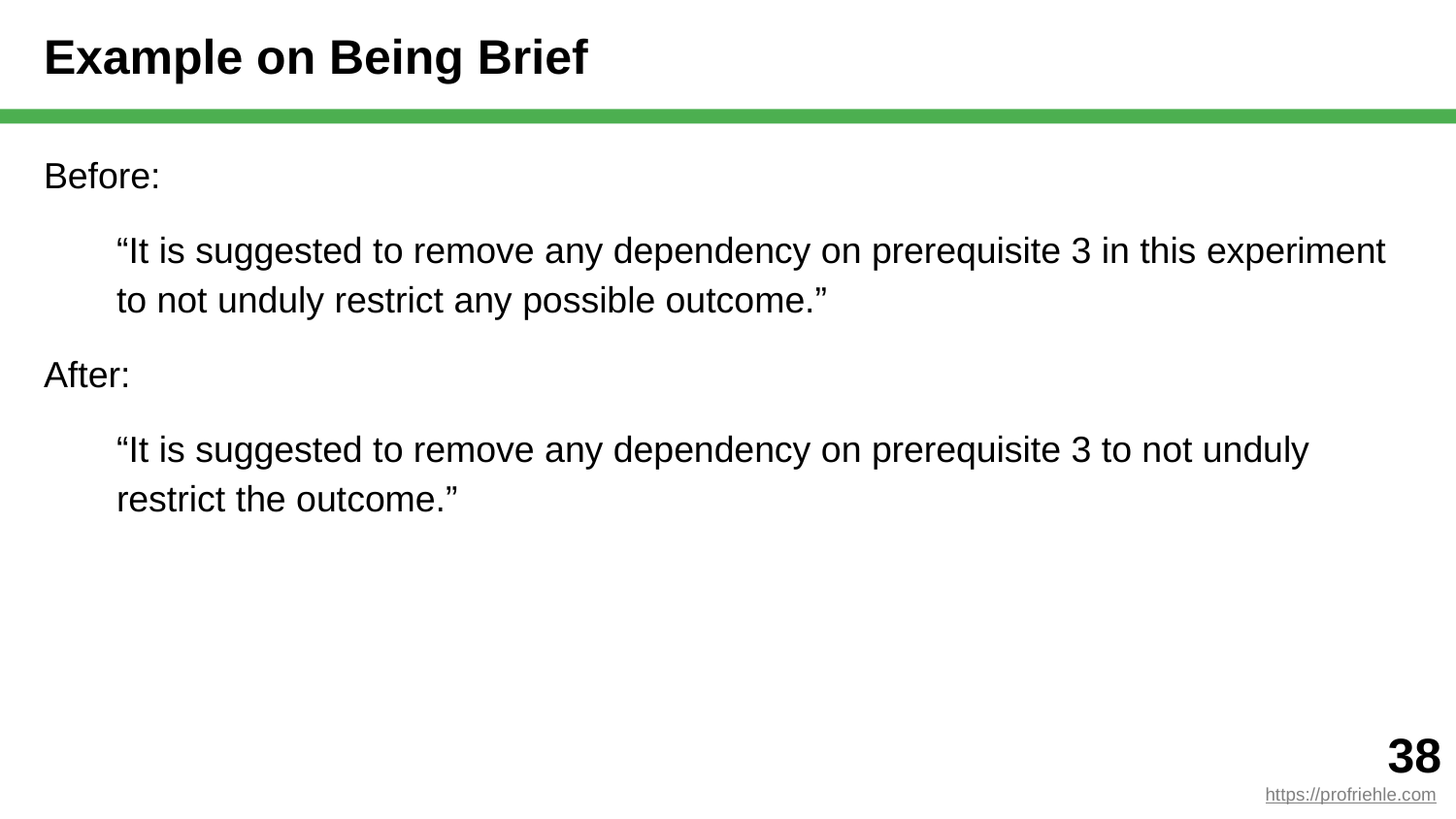

# Example on Being Brief
Before:
“It is suggested to remove any dependency on prerequisite 3 in this experiment to not unduly restrict any possible outcome.”
After:
“It is suggested to remove any dependency on prerequisite 3 to not unduly restrict the outcome.”

38
https://profriehle.com